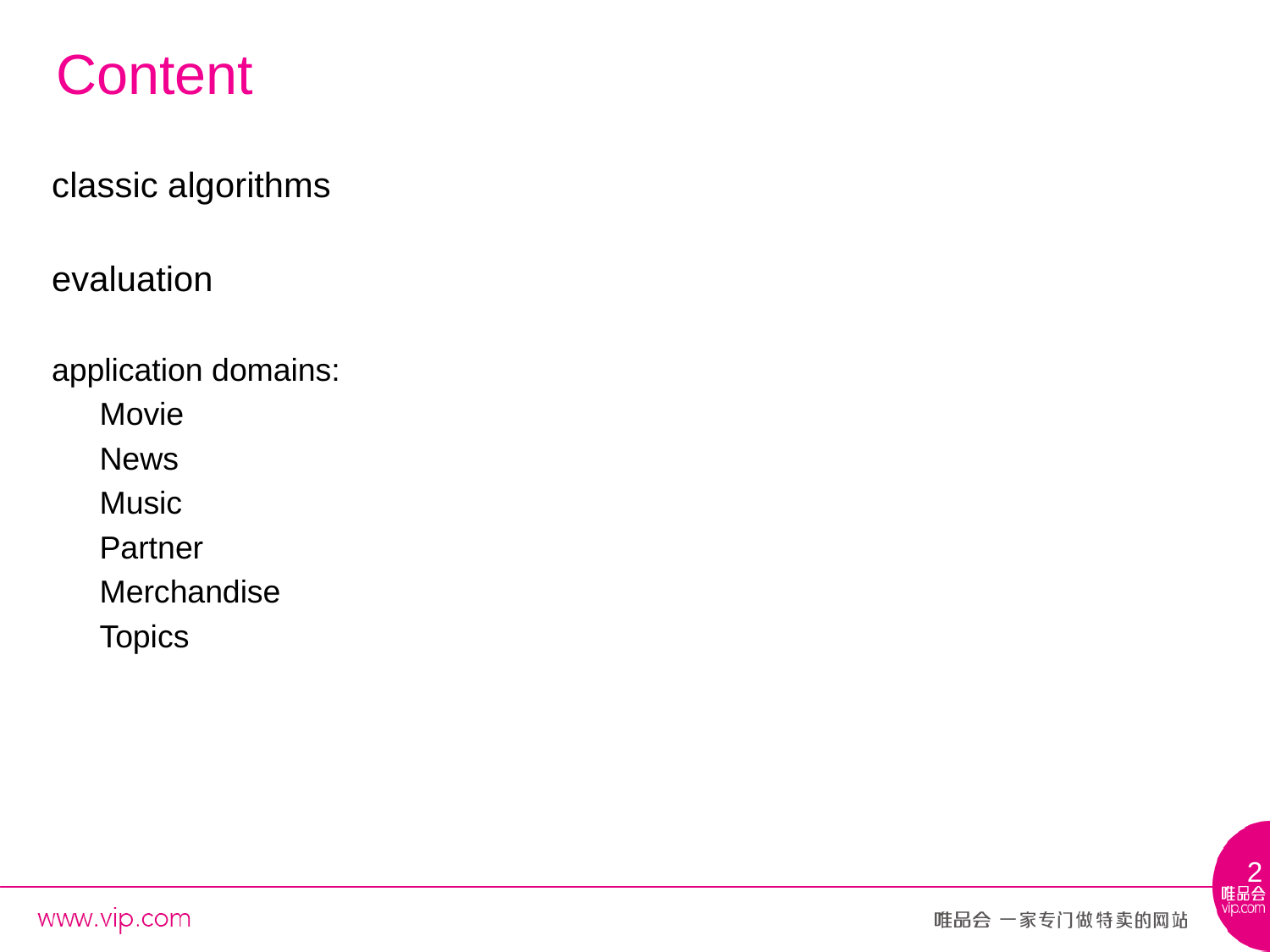

# Content
classic algorithms

evaluation

application domains:
	Movie
	News
	Music
	Partner
	Merchandise
	Topics